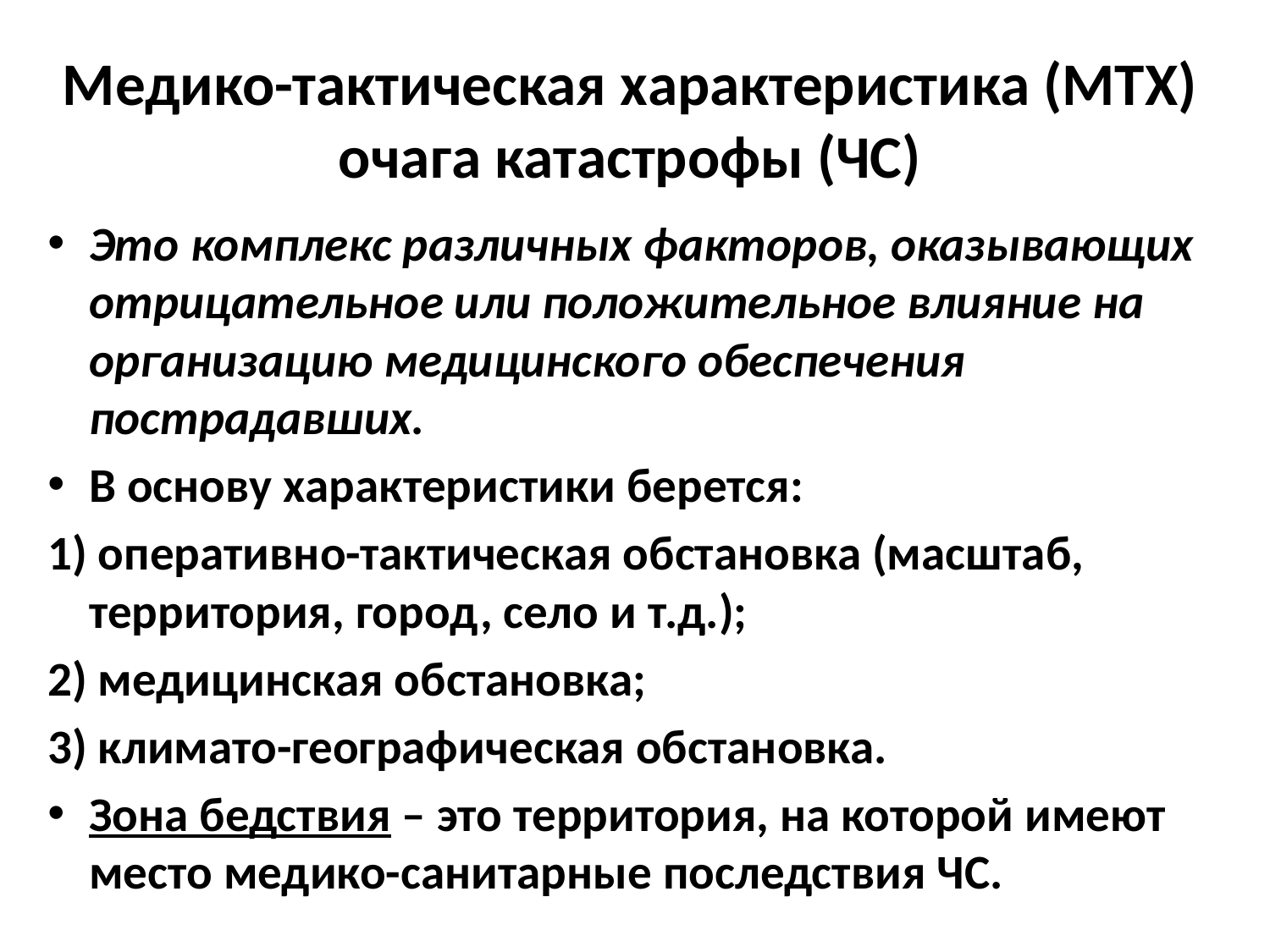

# Медико-тактическая характеристика (МТХ) очага катастрофы (ЧС)
Это комплекс различных факторов, оказывающих отрицательное или положительное влияние на организацию медицинского обеспечения пострадавших.
В основу характеристики берется:
1) оперативно-тактическая обстановка (масштаб, территория, город, село и т.д.);
2) медицинская обстановка;
3) климато-географическая обстановка.
Зона бедствия – это территория, на которой имеют место медико-санитарные последствия ЧС.